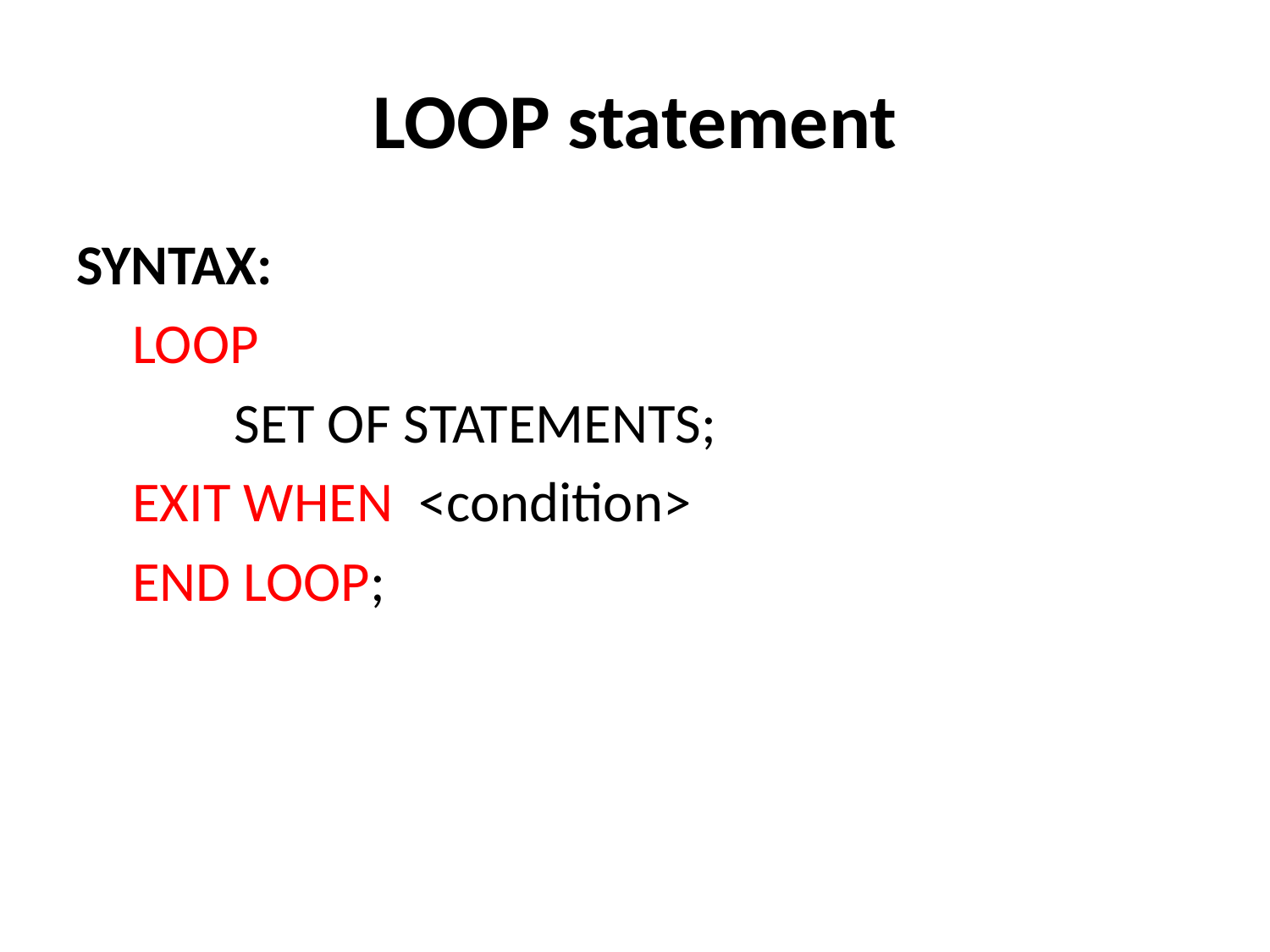

# LOOP statement
SYNTAX:
LOOP
        SET OF STATEMENTS;
EXIT WHEN  <condition>
END LOOP;